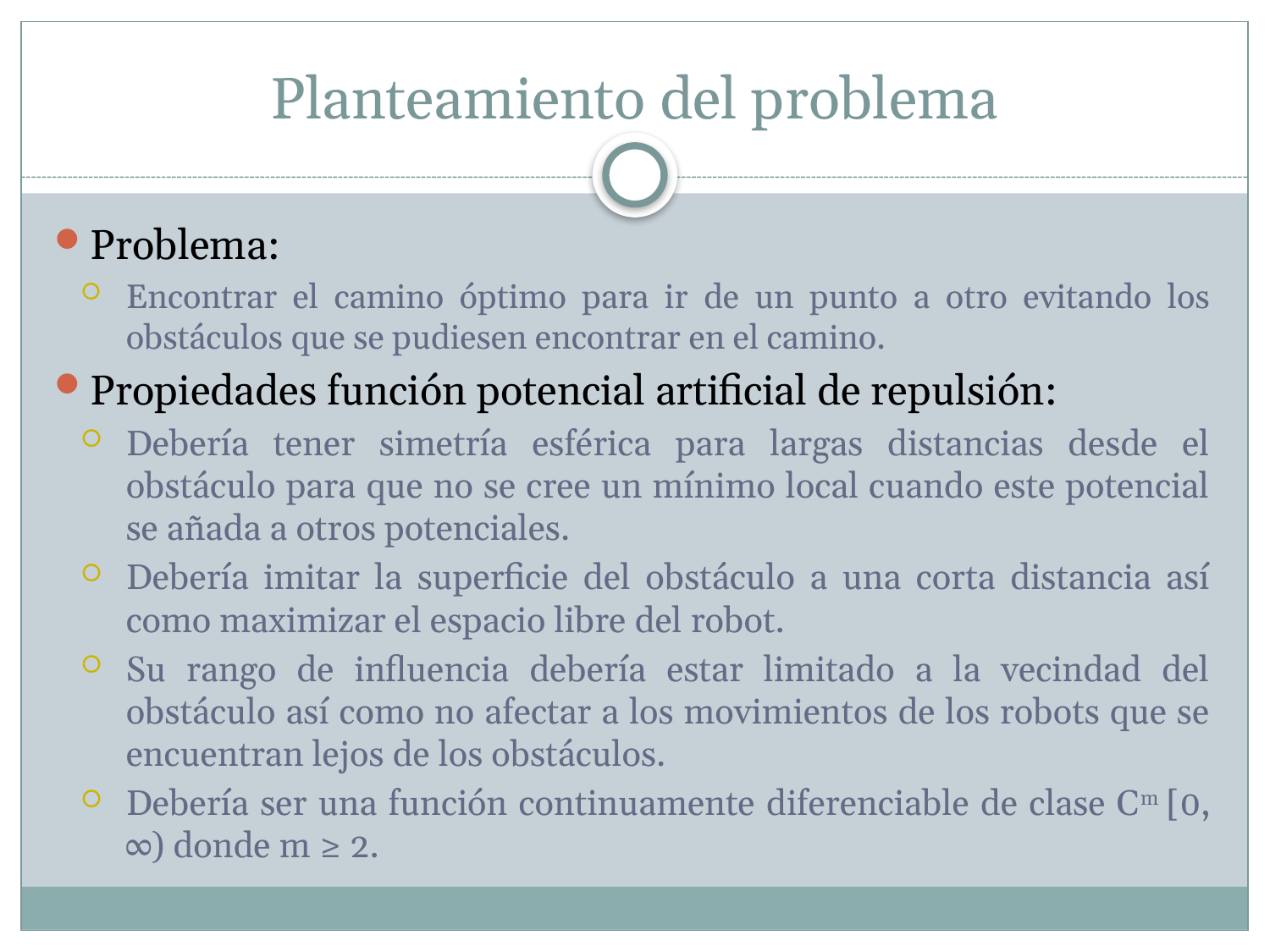

# Planteamiento del problema
Problema:
Encontrar el camino óptimo para ir de un punto a otro evitando los obstáculos que se pudiesen encontrar en el camino.
Propiedades función potencial artificial de repulsión:
Debería tener simetría esférica para largas distancias desde el obstáculo para que no se cree un mínimo local cuando este potencial se añada a otros potenciales.
Debería imitar la superficie del obstáculo a una corta distancia así como maximizar el espacio libre del robot.
Su rango de influencia debería estar limitado a la vecindad del obstáculo así como no afectar a los movimientos de los robots que se encuentran lejos de los obstáculos.
Debería ser una función continuamente diferenciable de clase Cm [0, ∞) donde m ≥ 2.